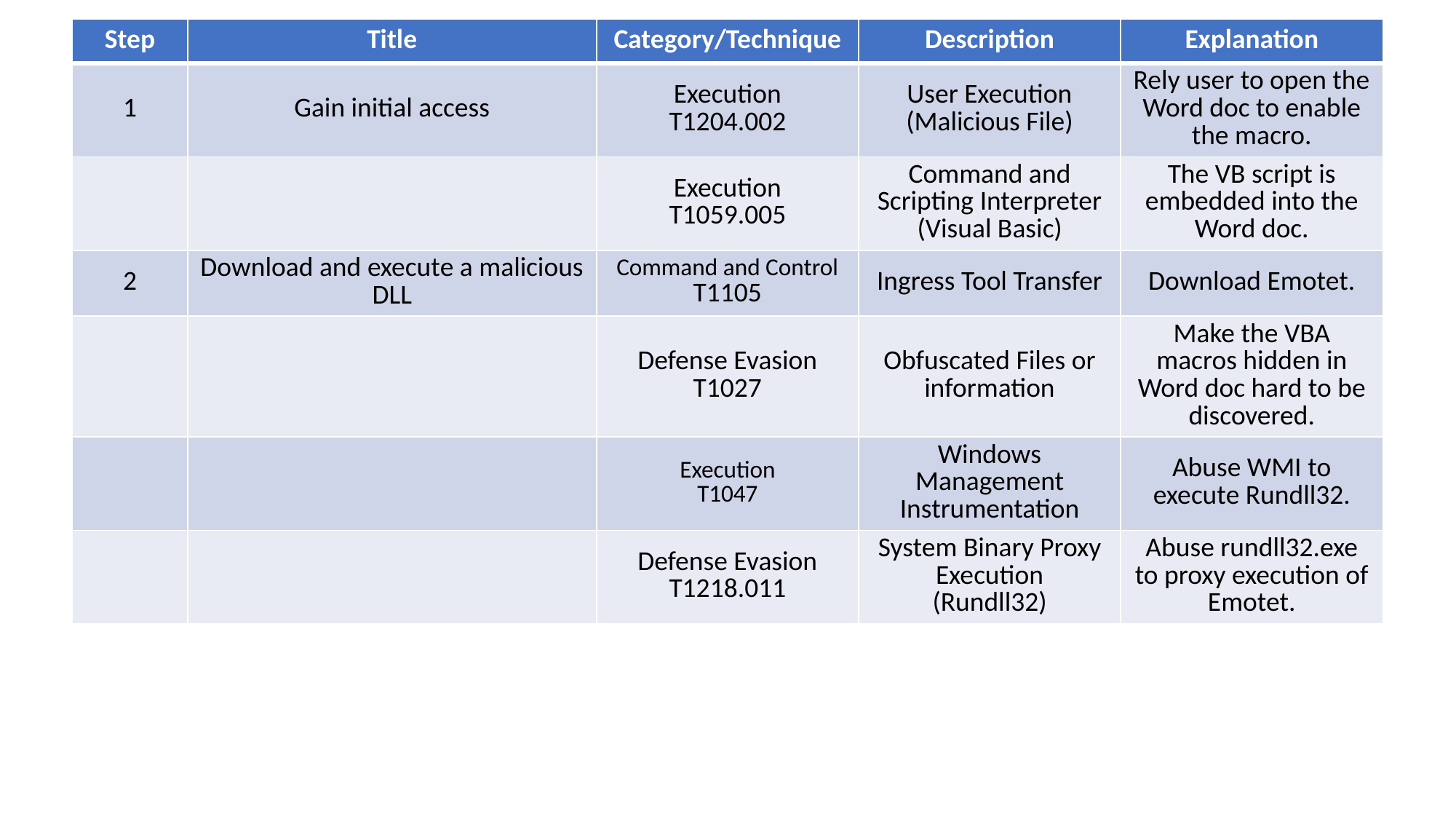

| Step | Title | Category/Technique | Description | Explanation |
| --- | --- | --- | --- | --- |
| 1 | Gain initial access | Execution T1204.002 | User Execution (Malicious File) | Rely user to open the Word doc to enable the macro. |
|  |  | Execution T1059.005 | Command and Scripting Interpreter (Visual Basic) | The VB script is embedded into the Word doc. |
| 2 | Download and execute a malicious DLL | Command and Control T1105 | Ingress Tool Transfer | Download Emotet. |
|  |  | Defense Evasion T1027 | Obfuscated Files or information | Make the VBA macros hidden in Word doc hard to be discovered. |
|  |  | Execution T1047 | Windows Management Instrumentation | Abuse WMI to execute Rundll32. |
|  |  | Defense Evasion T1218.011 | System Binary Proxy Execution (Rundll32) | Abuse rundll32.exe to proxy execution of Emotet. |